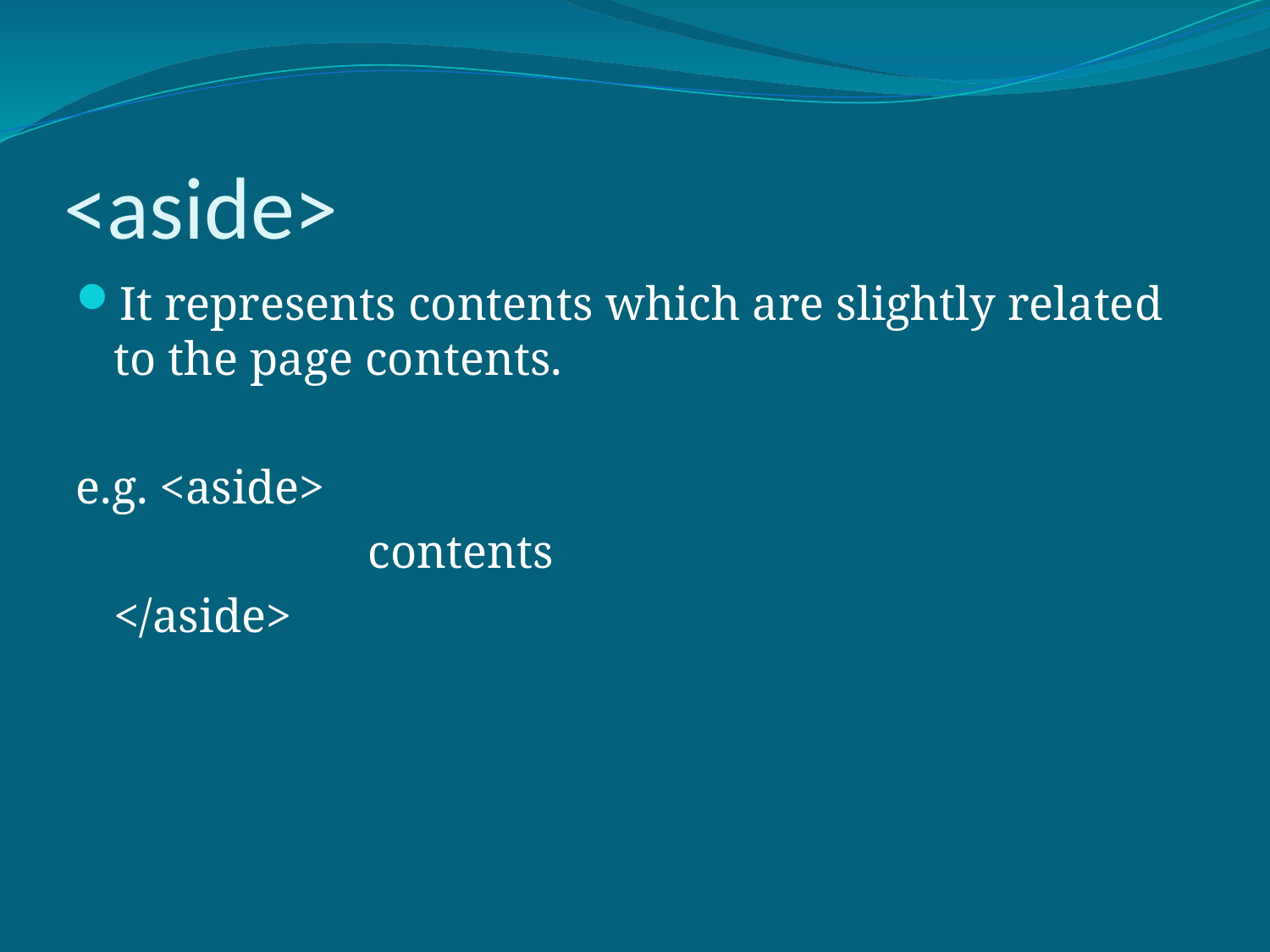

# <aside>
It represents contents which are slightly related to the page contents.

e.g. <aside>
			contents
	</aside>